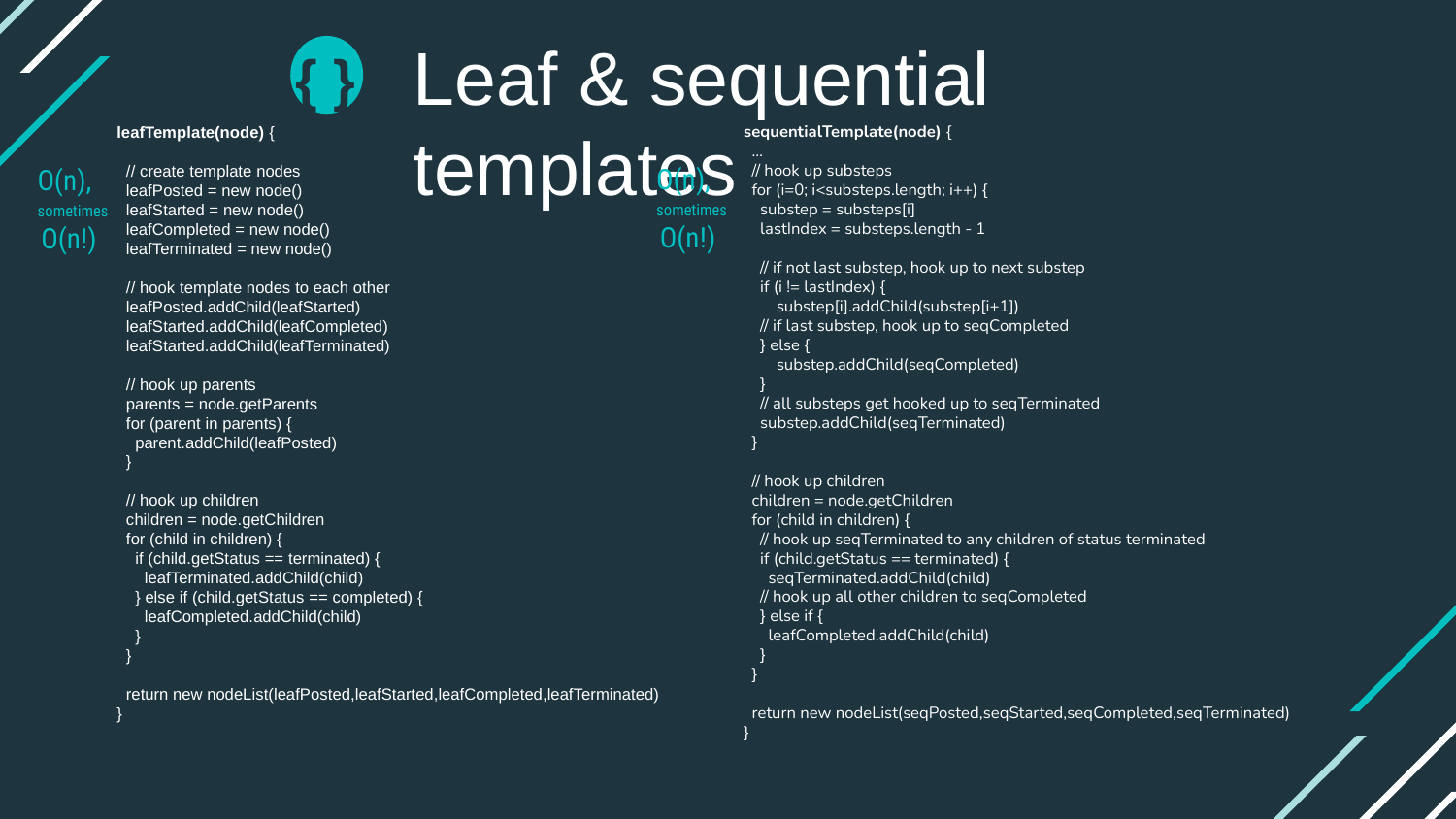

Leaf & sequential templates
{ }

sequentialTemplate(node) {
  …
  // hook up substeps
  for (i=0; i<substeps.length; i++) {
    substep = substeps[i]
    lastIndex = substeps.length - 1

    // if not last substep, hook up to next substep
    if (i != lastIndex) {
        substep[i].addChild(substep[i+1])
    // if last substep, hook up to seqCompleted
    } else {
        substep.addChild(seqCompleted)
    }
    // all substeps get hooked up to seqTerminated
    substep.addChild(seqTerminated)
  }

  // hook up children
  children = node.getChildren
  for (child in children) {
    // hook up seqTerminated to any children of status terminated
    if (child.getStatus == terminated) {
      seqTerminated.addChild(child)
    // hook up all other children to seqCompleted
    } else if {
      leafCompleted.addChild(child)
    }
  }

  return new nodeList(seqPosted,seqStarted,seqCompleted,seqTerminated)
}
leafTemplate(node) {

  // create template nodes
  leafPosted = new node()
  leafStarted = new node()
  leafCompleted = new node()
  leafTerminated = new node()

  // hook template nodes to each other
  leafPosted.addChild(leafStarted)
  leafStarted.addChild(leafCompleted)
  leafStarted.addChild(leafTerminated)

  // hook up parents
  parents = node.getParents
  for (parent in parents) {
    parent.addChild(leafPosted)
  }

  // hook up children
  children = node.getChildren
  for (child in children) {
    if (child.getStatus == terminated) {
      leafTerminated.addChild(child)
    } else if (child.getStatus == completed) {
      leafCompleted.addChild(child)
    }
  }

  return new nodeList(leafPosted,leafStarted,leafCompleted,leafTerminated)
}
O(n),
sometimes
 O(n!)
O(n),
sometimes
 O(n!)